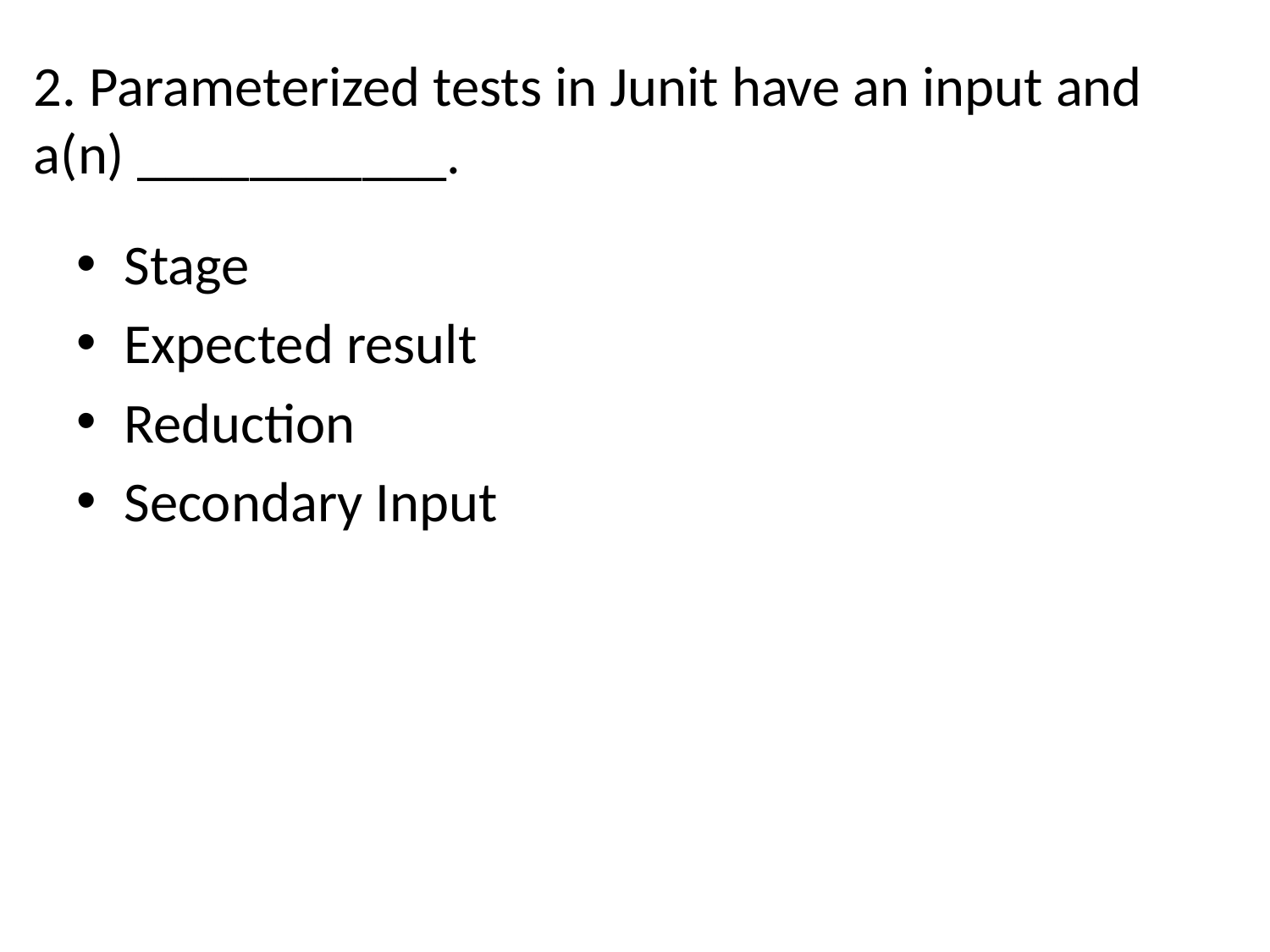

# 2. Parameterized tests in Junit have an input and a(n) ___________.
Stage
Expected result
Reduction
Secondary Input